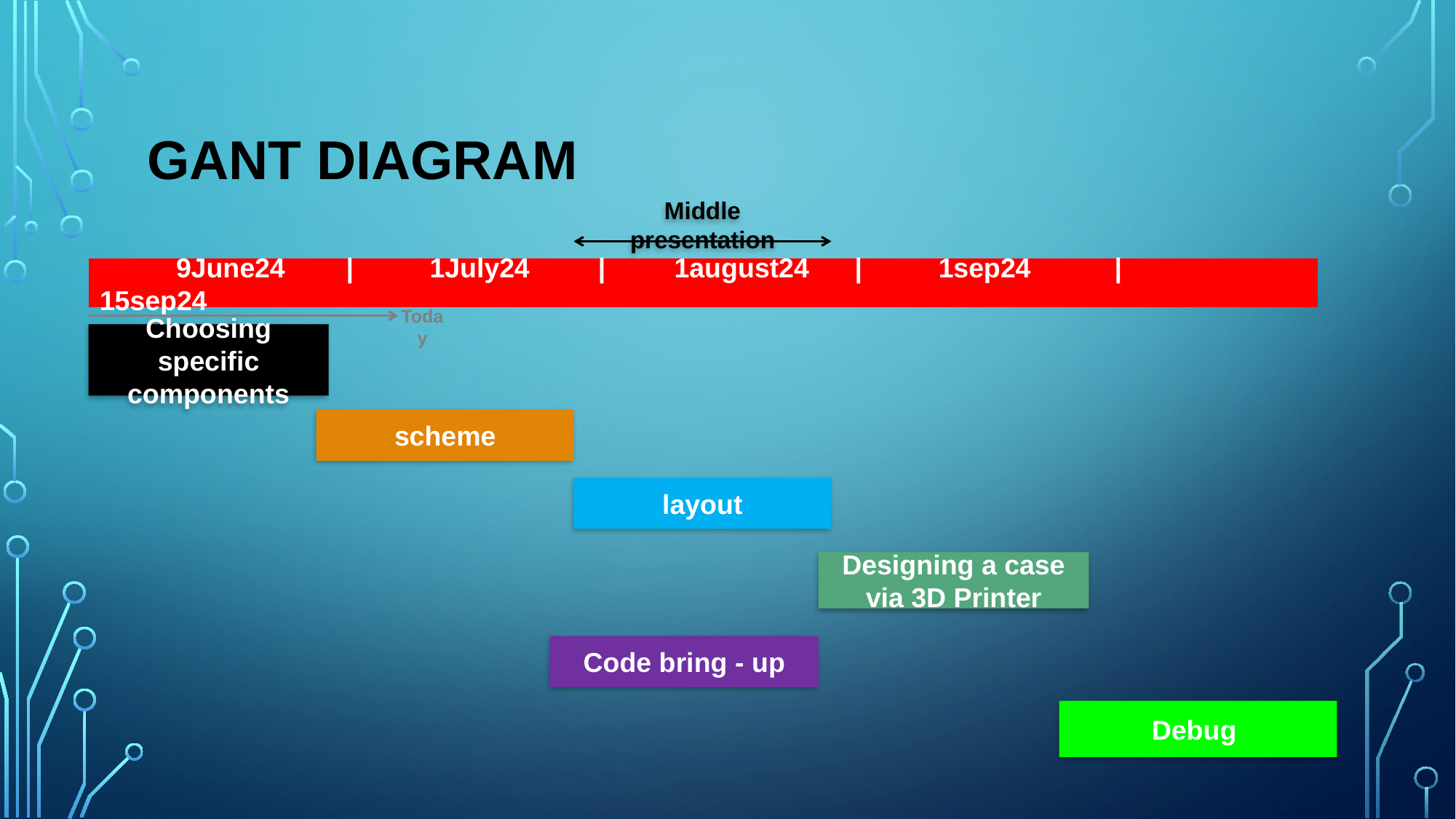

# Gant diagram
          9June24        |          1July24         |         1august24      |          1sep24           |          15sep24
Middle presentation
Today
Choosing specific components
scheme
layout
Designing a case via 3D Printer
Code bring - up
Debug